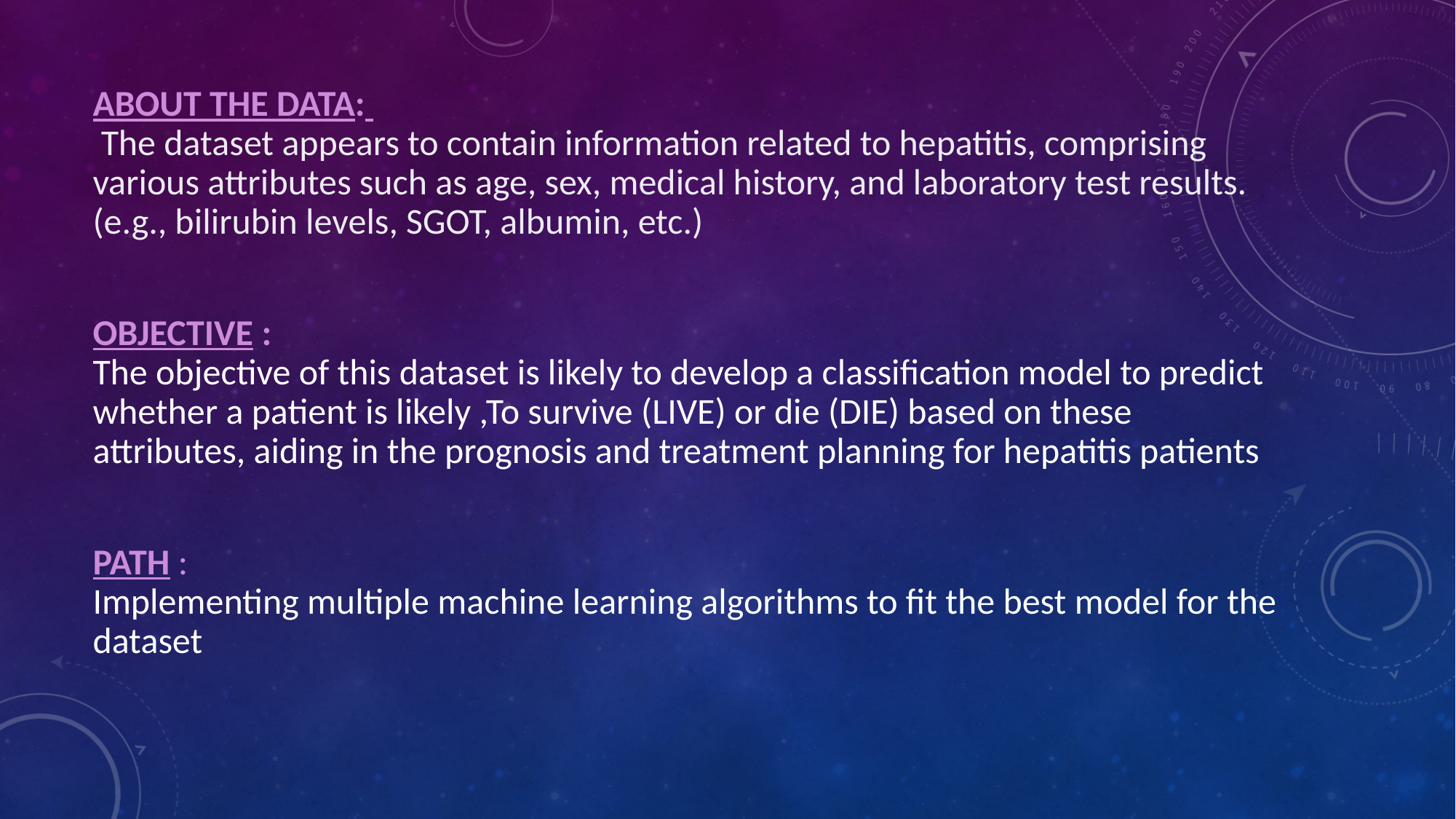

ABOUT THE DATA:
 The dataset appears to contain information related to hepatitis, comprising various attributes such as age, sex, medical history, and laboratory test results.
(e.g., bilirubin levels, SGOT, albumin, etc.)
OBJECTIVE :
The objective of this dataset is likely to develop a classification model to predict whether a patient is likely ,To survive (LIVE) or die (DIE) based on these attributes, aiding in the prognosis and treatment planning for hepatitis patients
PATH :
Implementing multiple machine learning algorithms to fit the best model for the dataset